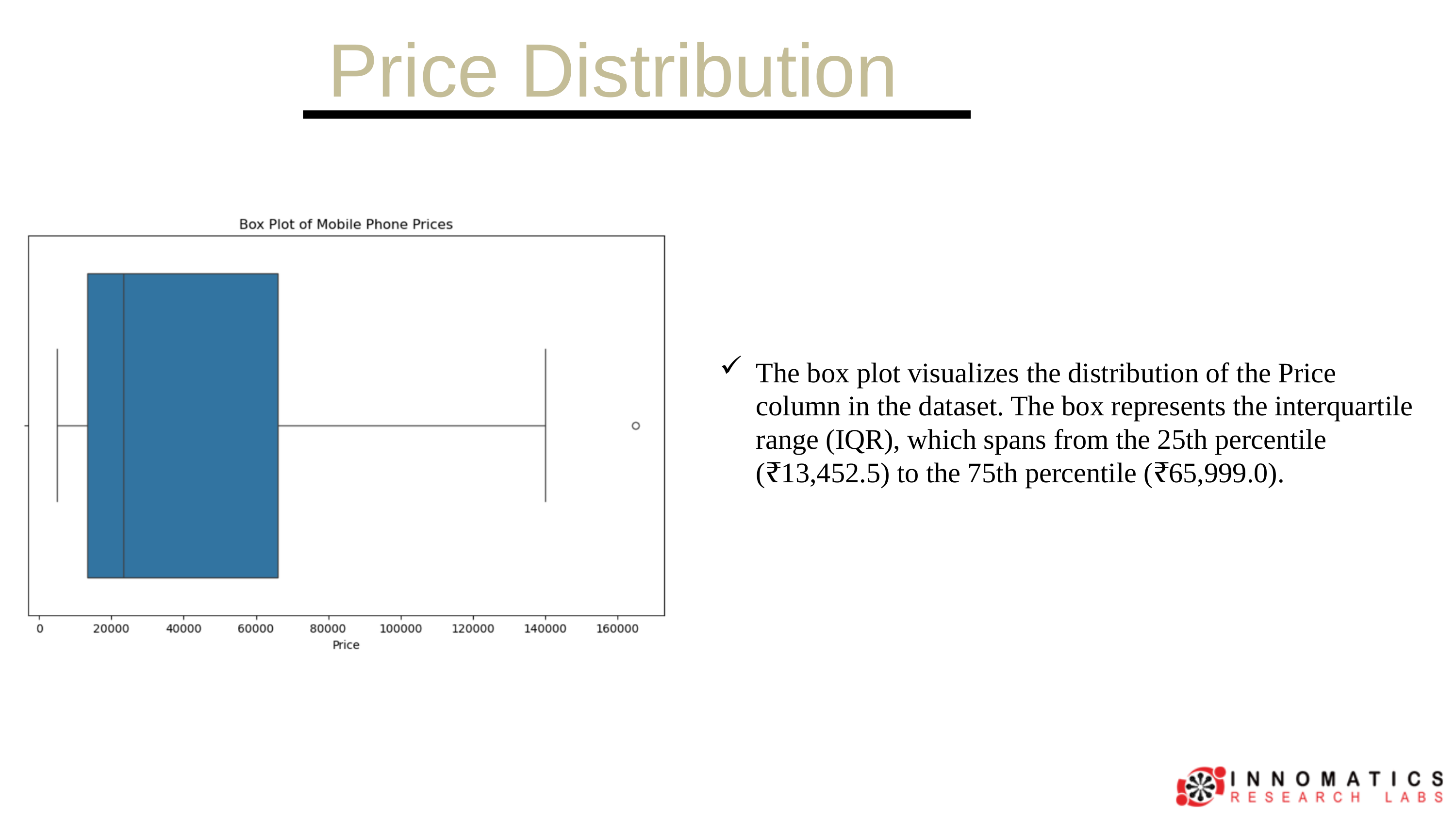

Price Distribution

The box plot visualizes the distribution of the Price column in the dataset. The box represents the interquartile range (IQR), which spans from the 25th percentile (₹13,452.5) to the 75th percentile (₹65,999.0).